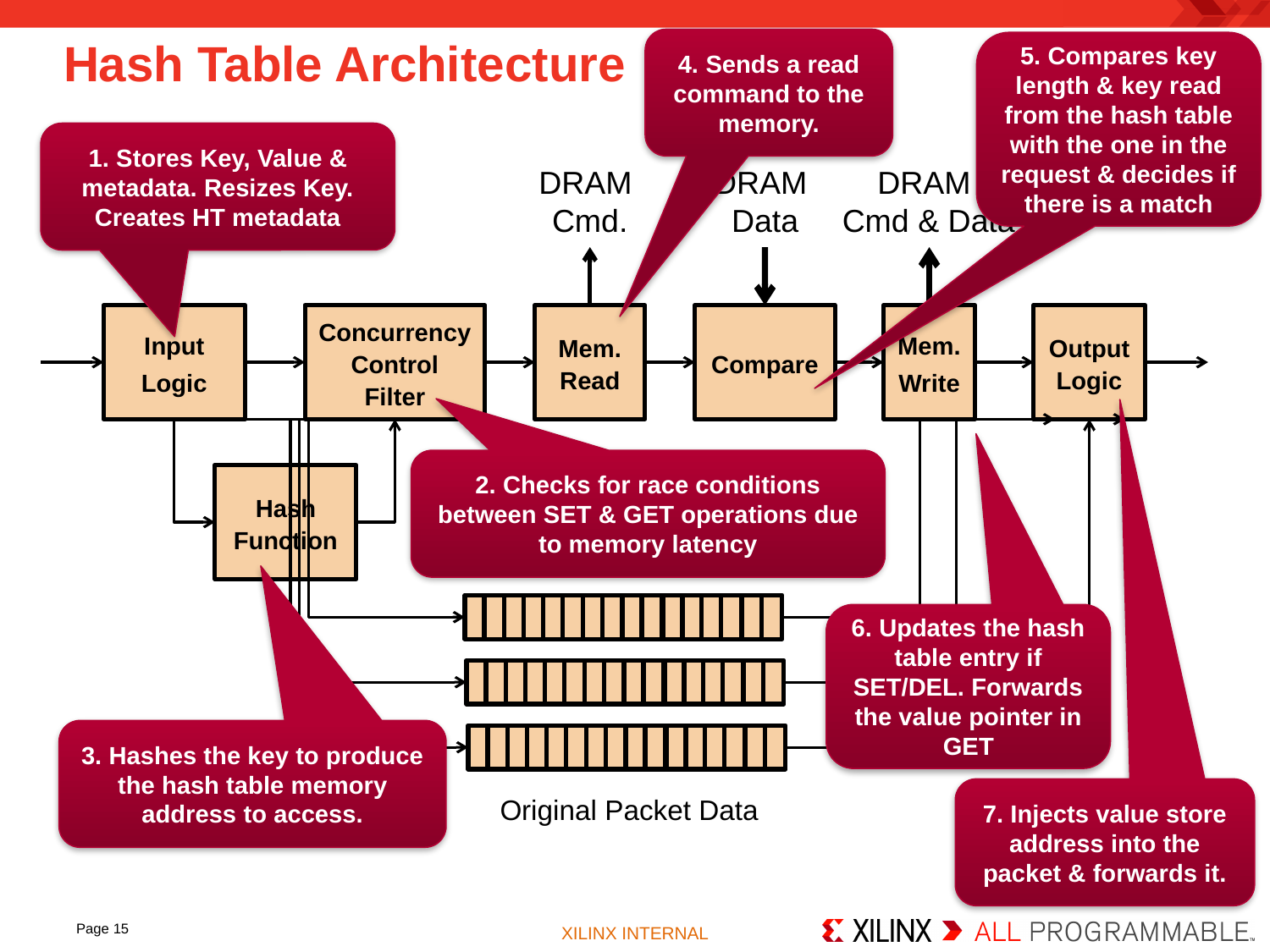

# Hash Table Architecture
4. Sends a read command to the memory.
5. Compares key length & key read from the hash table with the one in the request & decides if there is a match
1. Stores Key, Value & metadata. Resizes Key. Creates HT metadata
DRAM
Cmd.
DRAM
Data
DRAM
Cmd & Data
Mem.
Write
Input
Logic
Concurrency Control Filter
Mem. Read
Compare
Output Logic
2. Checks for race conditions between SET & GET operations due to memory latency
Hash Function

6. Updates the hash table entry if SET/DEL. Forwards the value pointer in GET

3. Hashes the key to produce the hash table memory address to access.

7. Injects value store address into the packet & forwards it.
Original Packet Data
Page 15